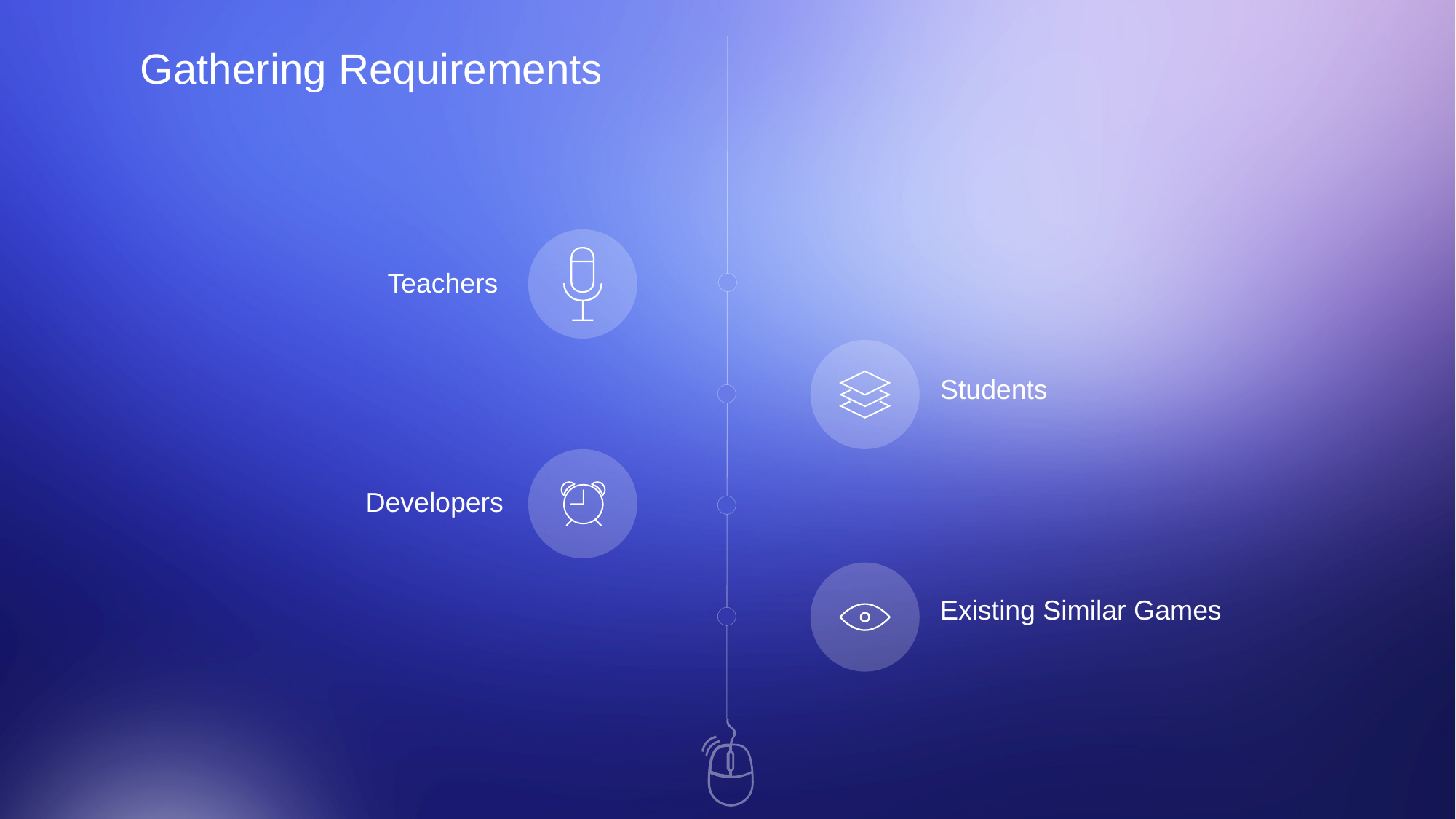

Gathering Requirements

Teachers

Students

Developers

Existing Similar Games